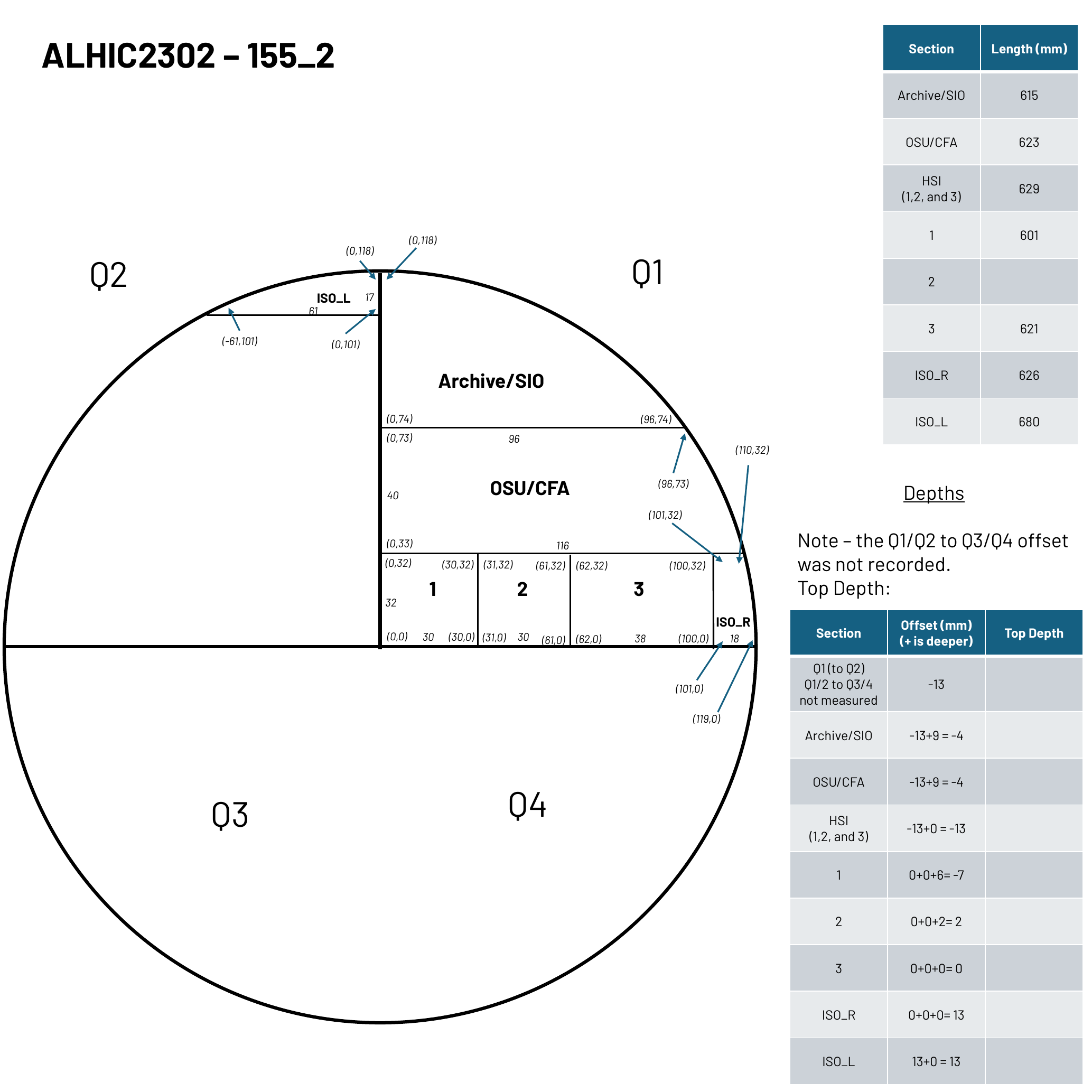

| Section | Length (mm) |
| --- | --- |
| Archive/SIO | 615 |
| OSU/CFA | 623 |
| HSI (1,2, and 3) | 629 |
| 1 | 601 |
| 2 |  |
| 3 | 621 |
| ISO\_R | 626 |
| ISO\_L | 680 |
ALHIC2302 – 155_2

(0,118)
(0,118)
Q1
Q2

ISO_L
17
61
(-61,101)
(0,101)
Archive/SIO
(0,74)
(96,74)
(0,73)
96
(110,32)
OSU/CFA
(96,73)
Depths

Note – the Q1/Q2 to Q3/Q4 offset was not recorded.
Top Depth:
40
(101,32)
(0,33)
116
(0,32)
(31,32)
(30,32)
(61,32)
(62,32)
(100,32)
1
3
2
32
ISO_R
| Section | Offset (mm) (+ is deeper) | Top Depth |
| --- | --- | --- |
| Q1 (to Q2) Q1/2 to Q3/4 not measured | -13 |  |
| Archive/SIO | -13+9 = -4 |  |
| OSU/CFA | -13+9 = -4 |  |
| HSI (1,2, and 3) | -13+0 = -13 |  |
| 1 | 0+0+6= -7 |  |
| 2 | 0+0+2= 2 |  |
| 3 | 0+0+0= 0 |  |
| ISO\_R | 0+0+0= 13 |  |
| ISO\_L | 13+0 = 13 |  |
(0,0)
30
30
(30,0)
(31,0)
38
(100,0)
18
(62,0)
(61,0)
(101,0)
(119,0)
Q4
Q3